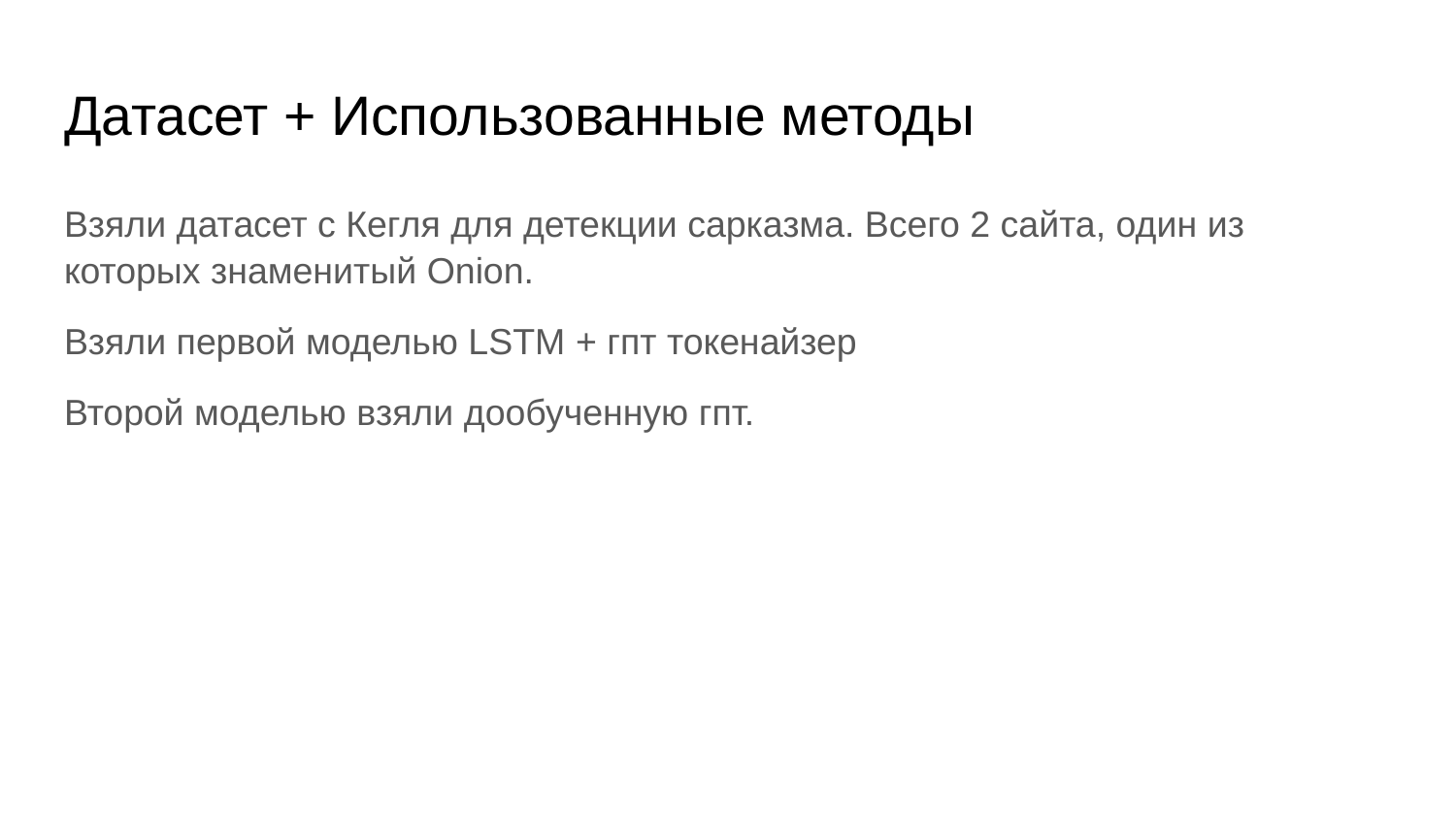

# Датасет + Использованные методы
Взяли датасет с Кегля для детекции сарказма. Всего 2 сайта, один из которых знаменитый Onion.
Взяли первой моделью LSTM + гпт токенайзер
Второй моделью взяли дообученную гпт.